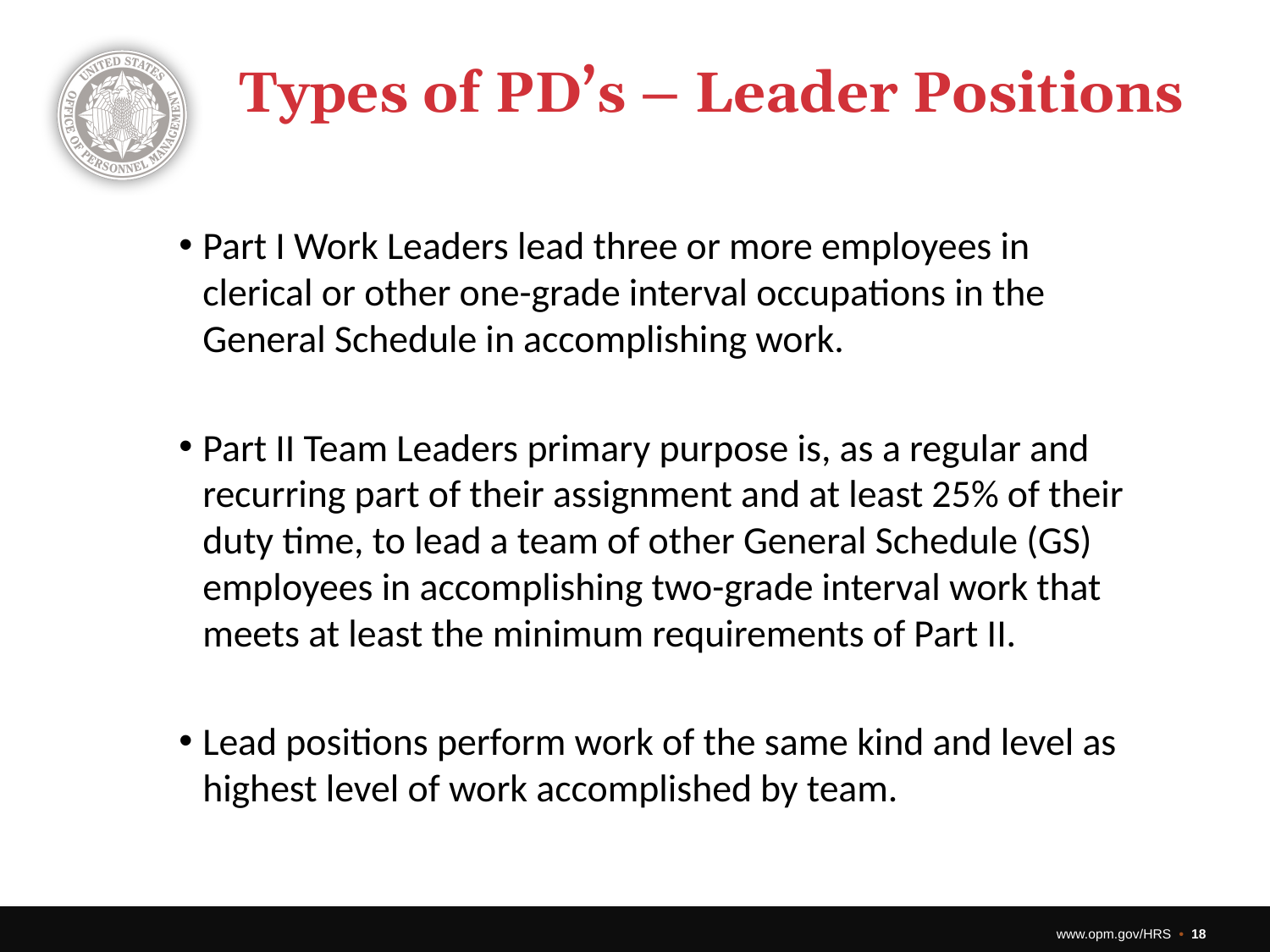

# Types of PD’s – Leader Positions
Part I Work Leaders lead three or more employees in clerical or other one-grade interval occupations in the General Schedule in accomplishing work.

Part II Team Leaders primary purpose is, as a regular and recurring part of their assignment and at least 25% of their duty time, to lead a team of other General Schedule (GS) employees in accomplishing two-grade interval work that meets at least the minimum requirements of Part II.

Lead positions perform work of the same kind and level as highest level of work accomplished by team.